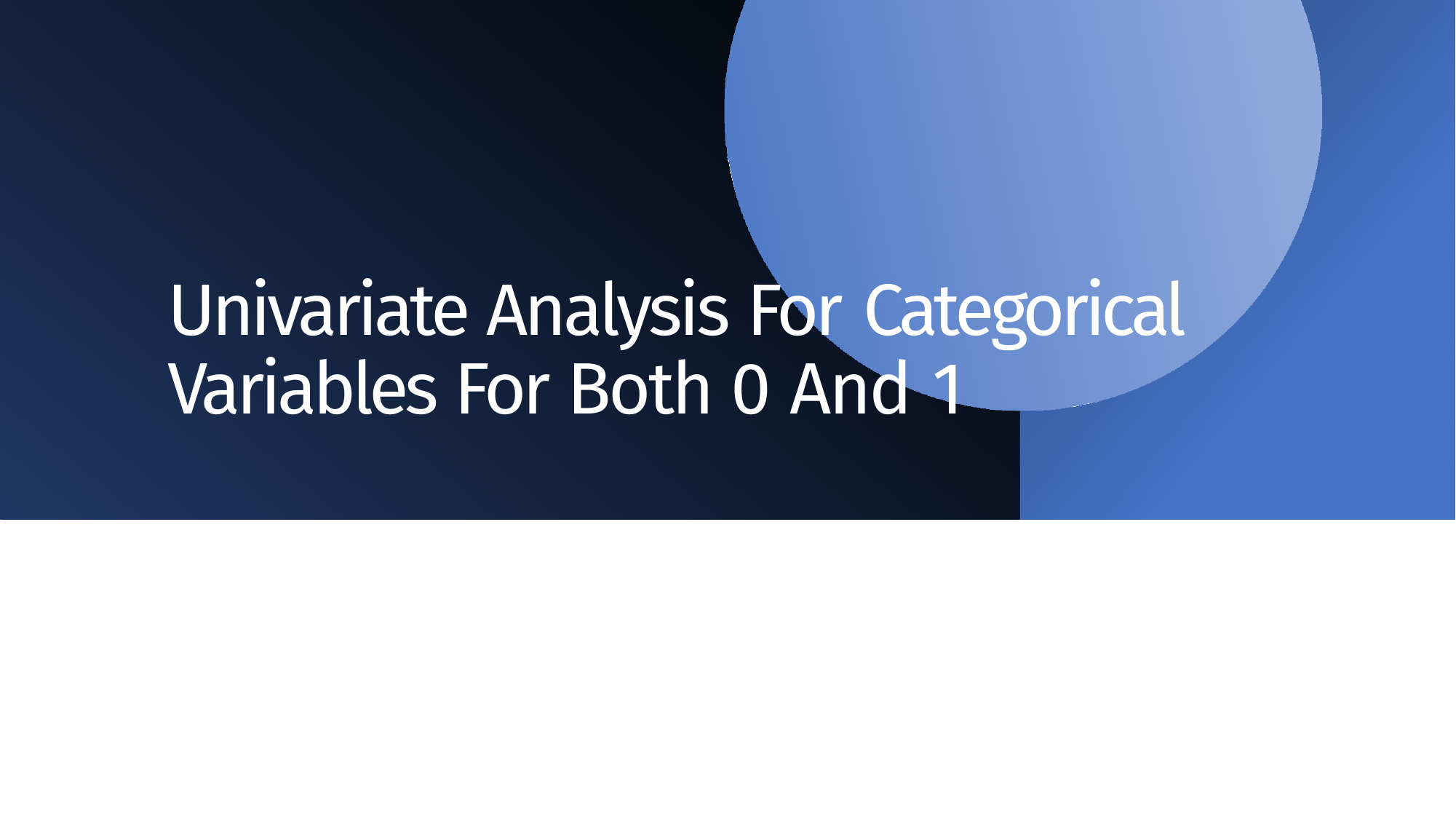

# Univariate Analysis For Categorical  Variables For Both 0 And 1